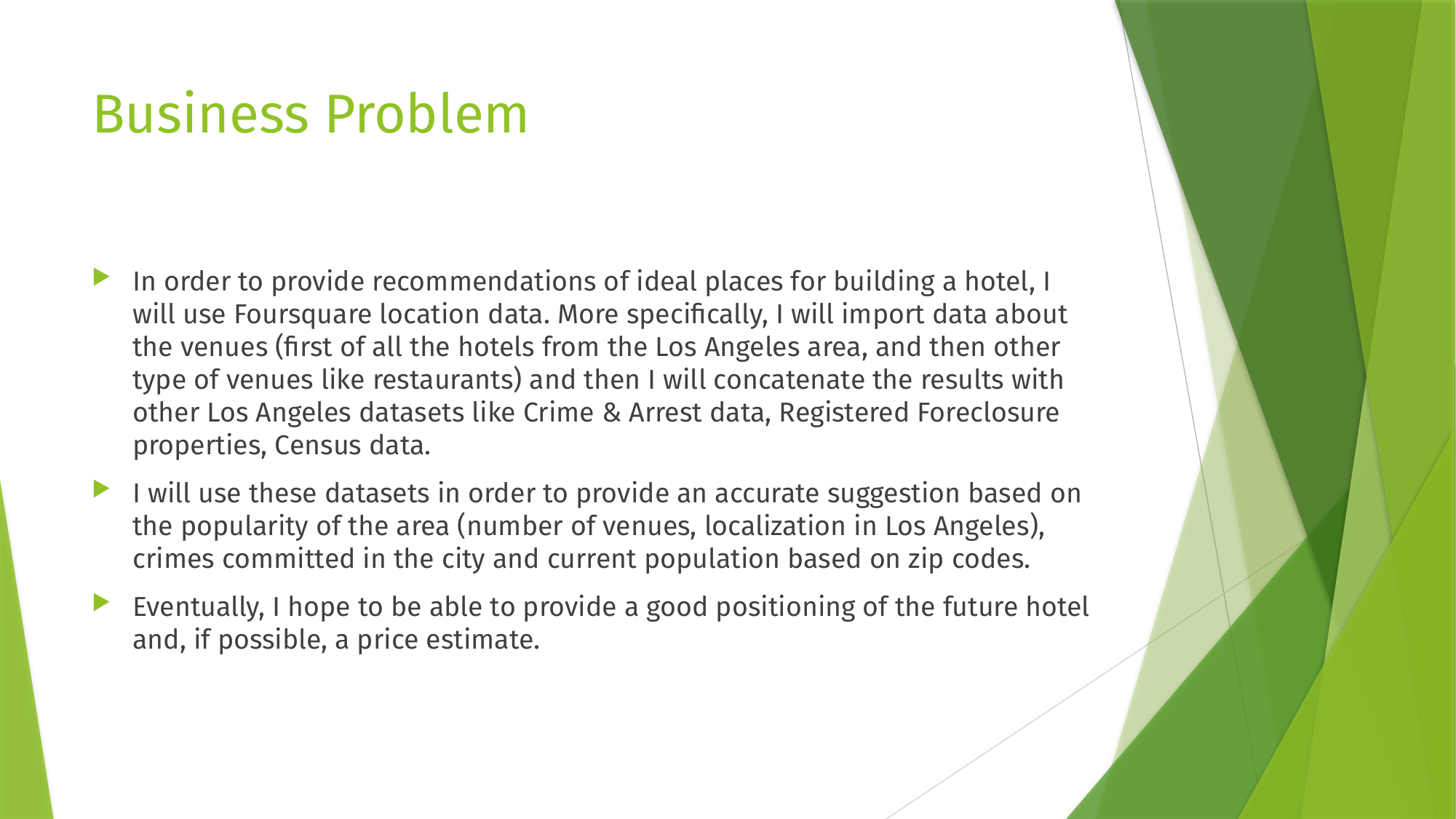

# Business Problem
In order to provide recommendations of ideal places for building a hotel, I will use Foursquare location data. More specifically, I will import data about the venues (first of all the hotels from the Los Angeles area, and then other type of venues like restaurants) and then I will concatenate the results with other Los Angeles datasets like Crime & Arrest data, Registered Foreclosure properties, Census data.
I will use these datasets in order to provide an accurate suggestion based on the popularity of the area (number of venues, localization in Los Angeles), crimes committed in the city and current population based on zip codes.
Eventually, I hope to be able to provide a good positioning of the future hotel and, if possible, a price estimate.